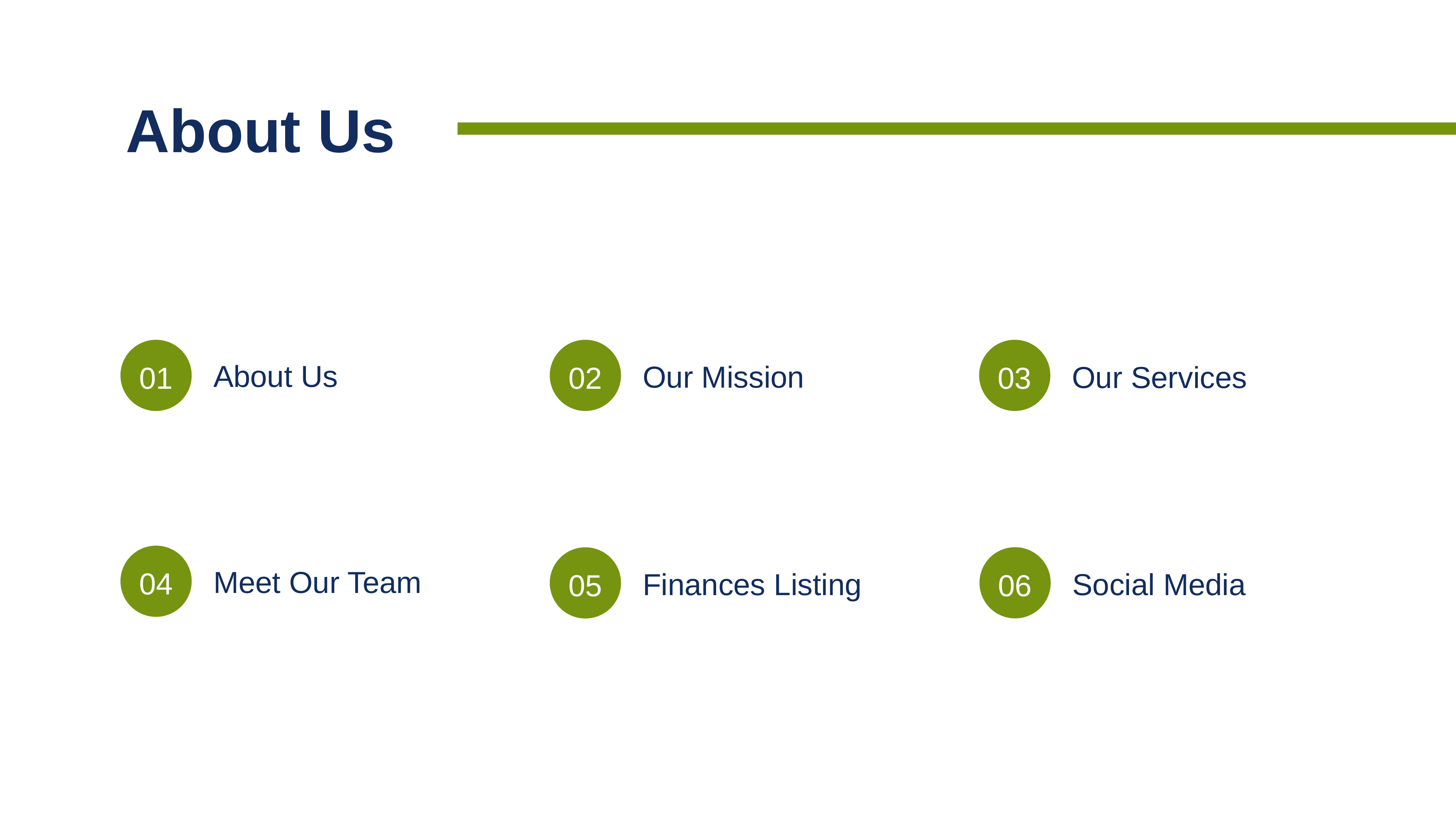

About Us

About Us
01

Our Mission
02

Our Services
03

Meet Our Team
04

Social Media
06

Finances Listing
05